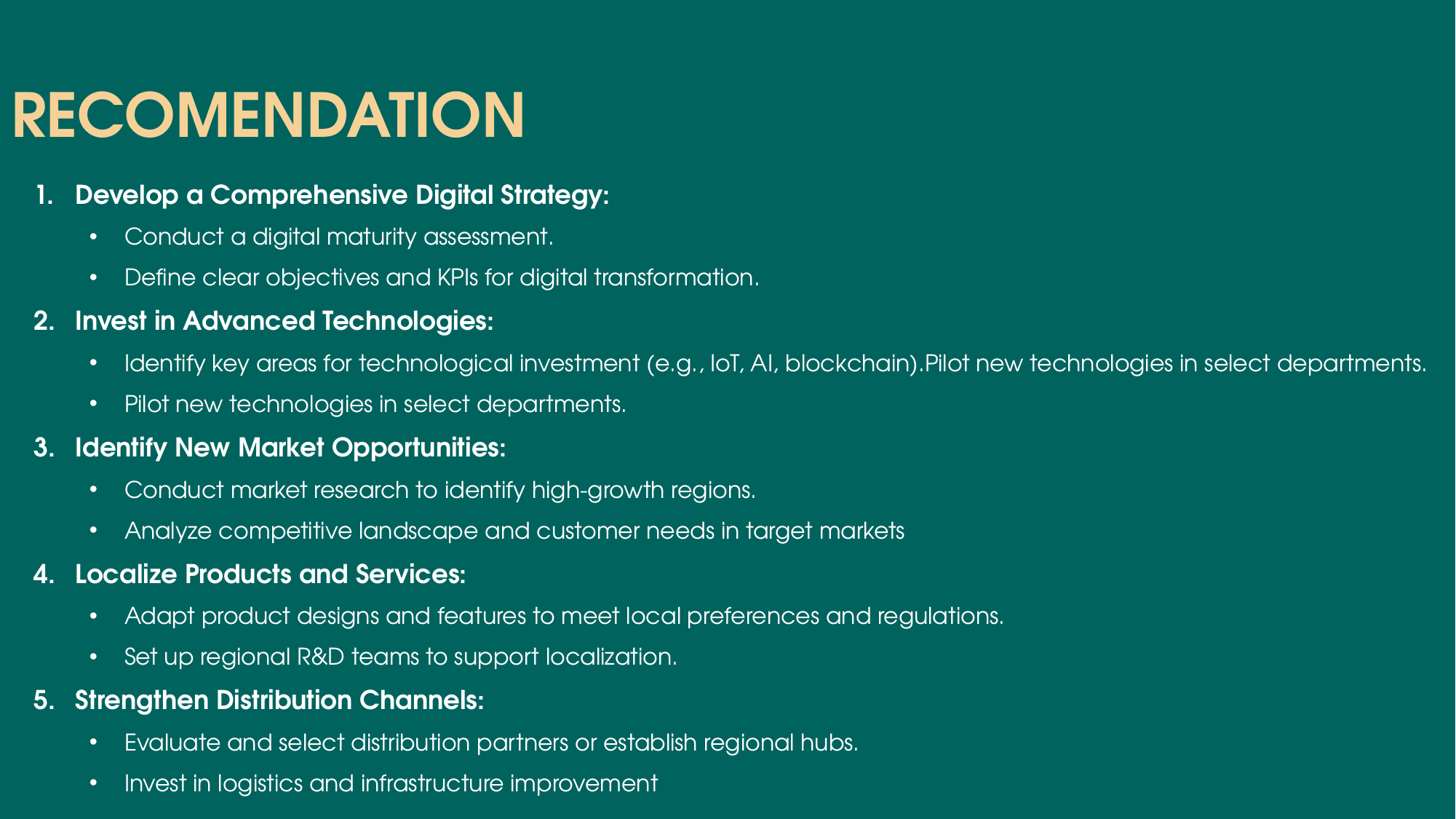

# OUTLINE ACTIONABLE STEPS FOR EACH 					     					RECOMENDATION
Develop a Comprehensive Digital Strategy:
Conduct a digital maturity assessment.
Define clear objectives and KPIs for digital transformation.
Invest in Advanced Technologies:
Identify key areas for technological investment (e.g., IoT, AI, blockchain).Pilot new technologies in select departments.
Pilot new technologies in select departments.
Identify New Market Opportunities:
Conduct market research to identify high-growth regions.
Analyze competitive landscape and customer needs in target markets
Localize Products and Services:
Adapt product designs and features to meet local preferences and regulations.
Set up regional R&D teams to support localization.
Strengthen Distribution Channels:
Evaluate and select distribution partners or establish regional hubs.
Invest in logistics and infrastructure improvement